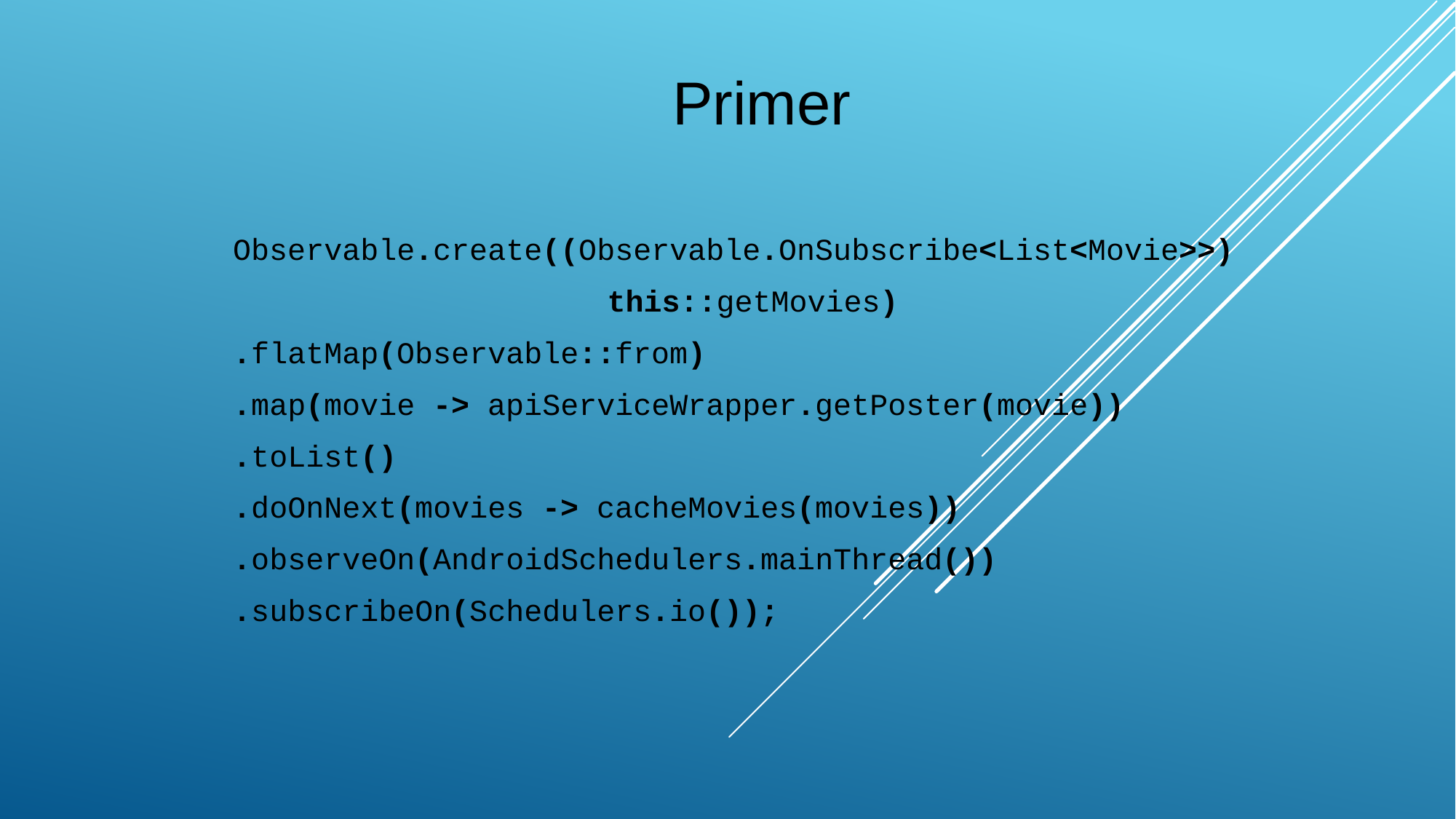

# Primer
Observable.create((Observable.OnSubscribe<List<Movie>>)
this::getMovies)
.flatMap(Observable::from)
.map(movie -> apiServiceWrapper.getPoster(movie))
.toList()
.doOnNext(movies -> cacheMovies(movies))
.observeOn(AndroidSchedulers.mainThread())
.subscribeOn(Schedulers.io());